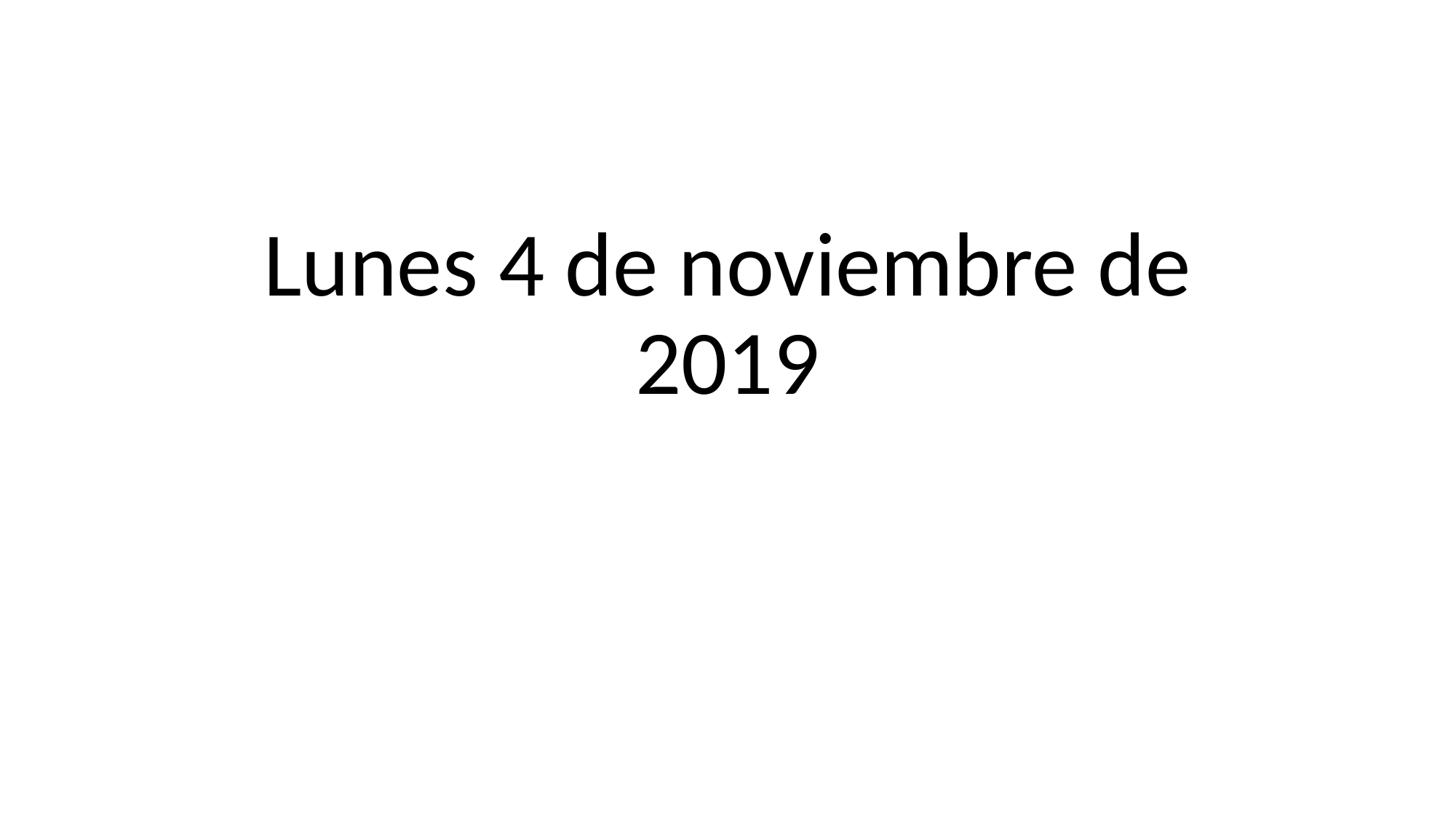

# Lunes 4 de noviembre de 2019